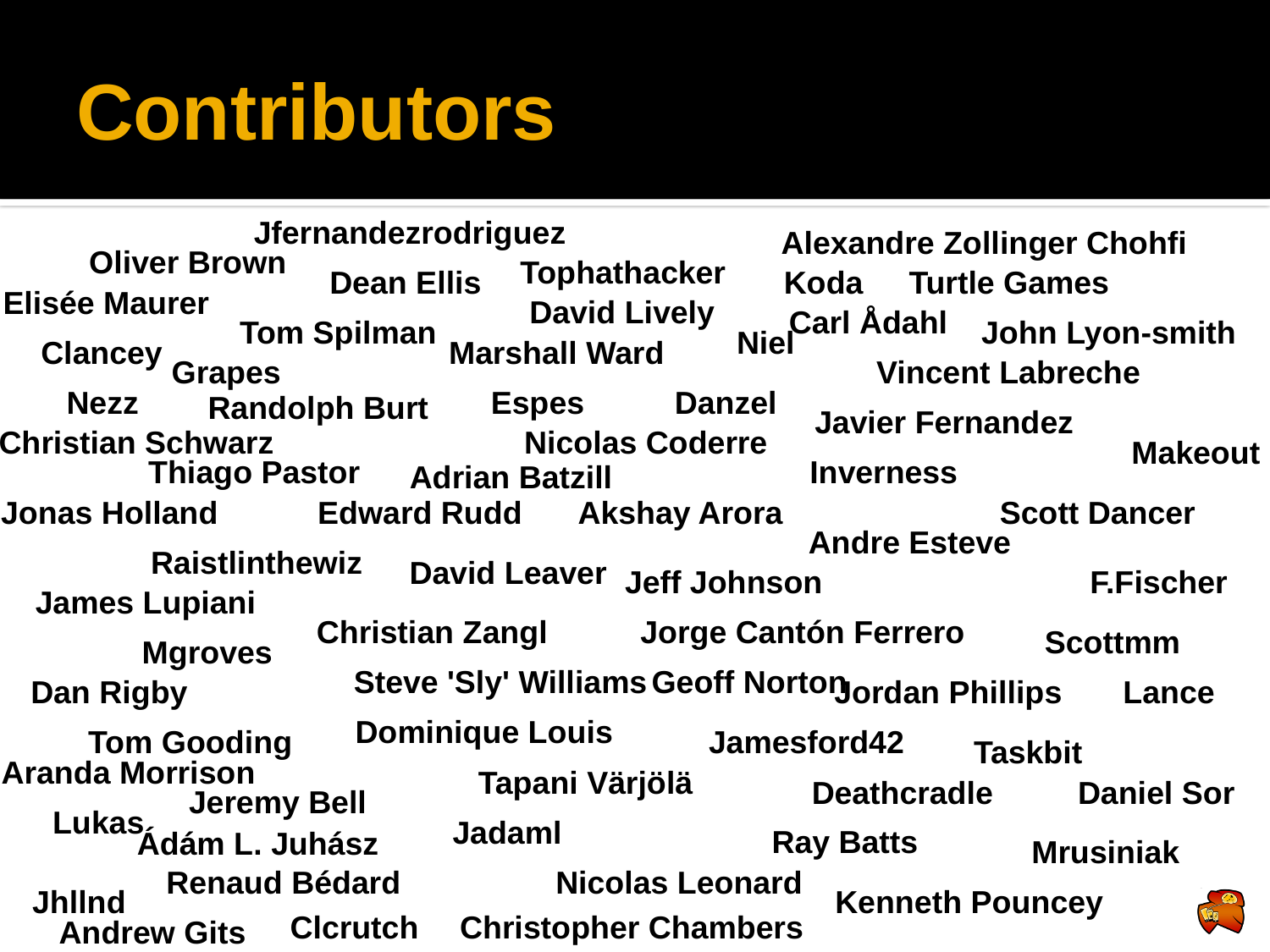

# Contributors
Jfernandezrodriguez
Alexandre Zollinger Chohfi
Oliver Brown
Tophathacker
Dean Ellis
Koda
Turtle Games
Elisée Maurer
David Lively
Carl Ådahl
Tom Spilman
John Lyon-smith
Niel
Clancey
Marshall Ward
Grapes
Vincent Labreche
Nezz
Espes
Danzel
Randolph Burt
Javier Fernandez
Christian Schwarz
Nicolas Coderre
Makeout
Thiago Pastor
Inverness
Adrian Batzill
Jonas Holland
Edward Rudd
Akshay Arora
Scott Dancer
Andre Esteve
Raistlinthewiz
David Leaver
Jeff Johnson
F.Fischer
James Lupiani
Christian Zangl
Jorge Cantón Ferrero
Scottmm
Mgroves
Steve 'Sly' Williams
Geoff Norton
Dan Rigby
Jordan Phillips
Lance
Dominique Louis
Tom Gooding
Jamesford42
Taskbit
Aranda Morrison
Tapani Värjölä
Deathcradle
Daniel Sor
Jeremy Bell
Lukas
Jadaml
Ray Batts
Ádám L. Juhász
Mrusiniak
Renaud Bédard
Nicolas Leonard
Jhllnd
Kenneth Pouncey
Clcrutch
Christopher Chambers
Andrew Gits